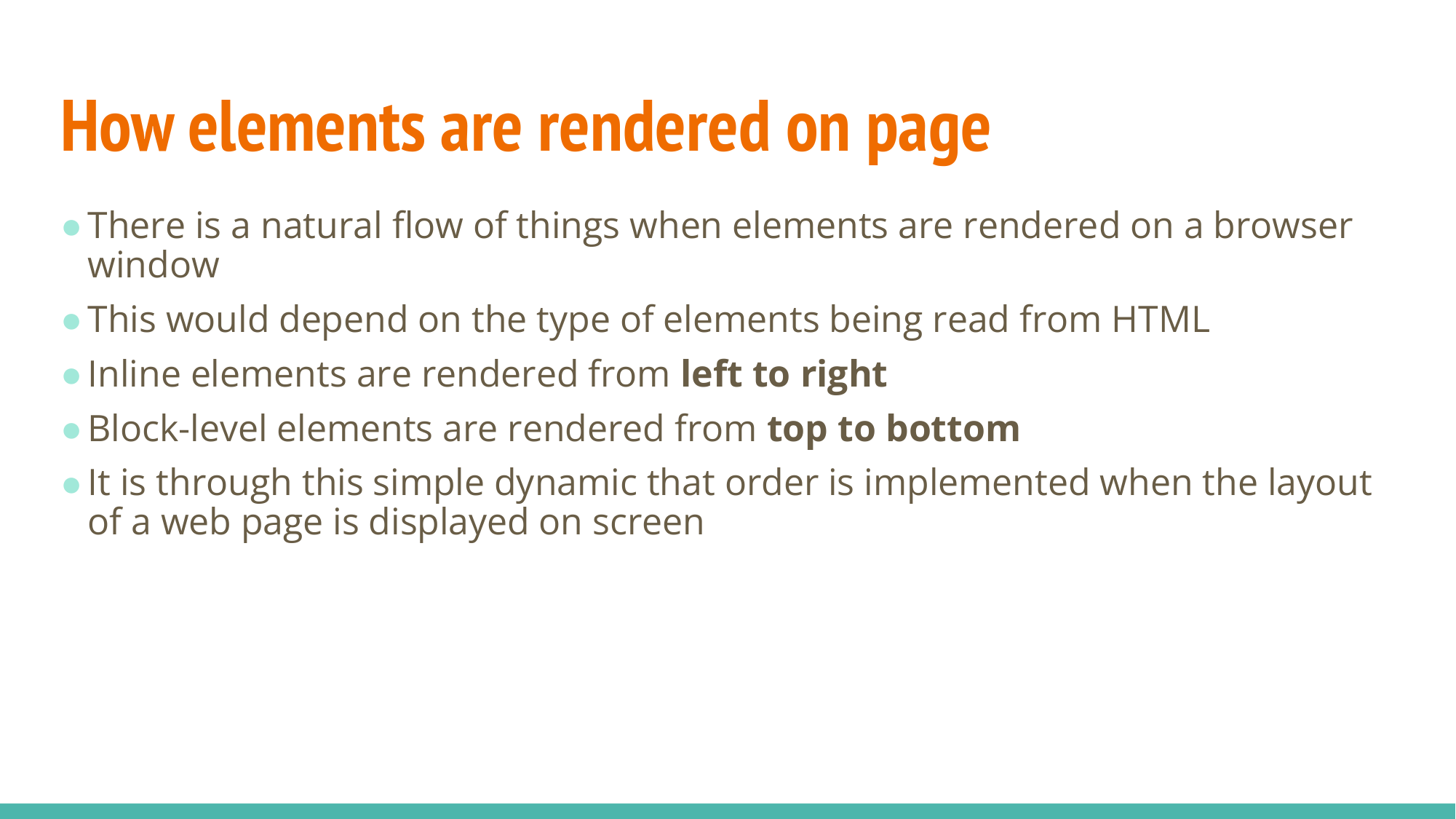

# How elements are rendered on page
There is a natural flow of things when elements are rendered on a browser window
This would depend on the type of elements being read from HTML
Inline elements are rendered from left to right
Block-level elements are rendered from top to bottom
It is through this simple dynamic that order is implemented when the layout of a web page is displayed on screen